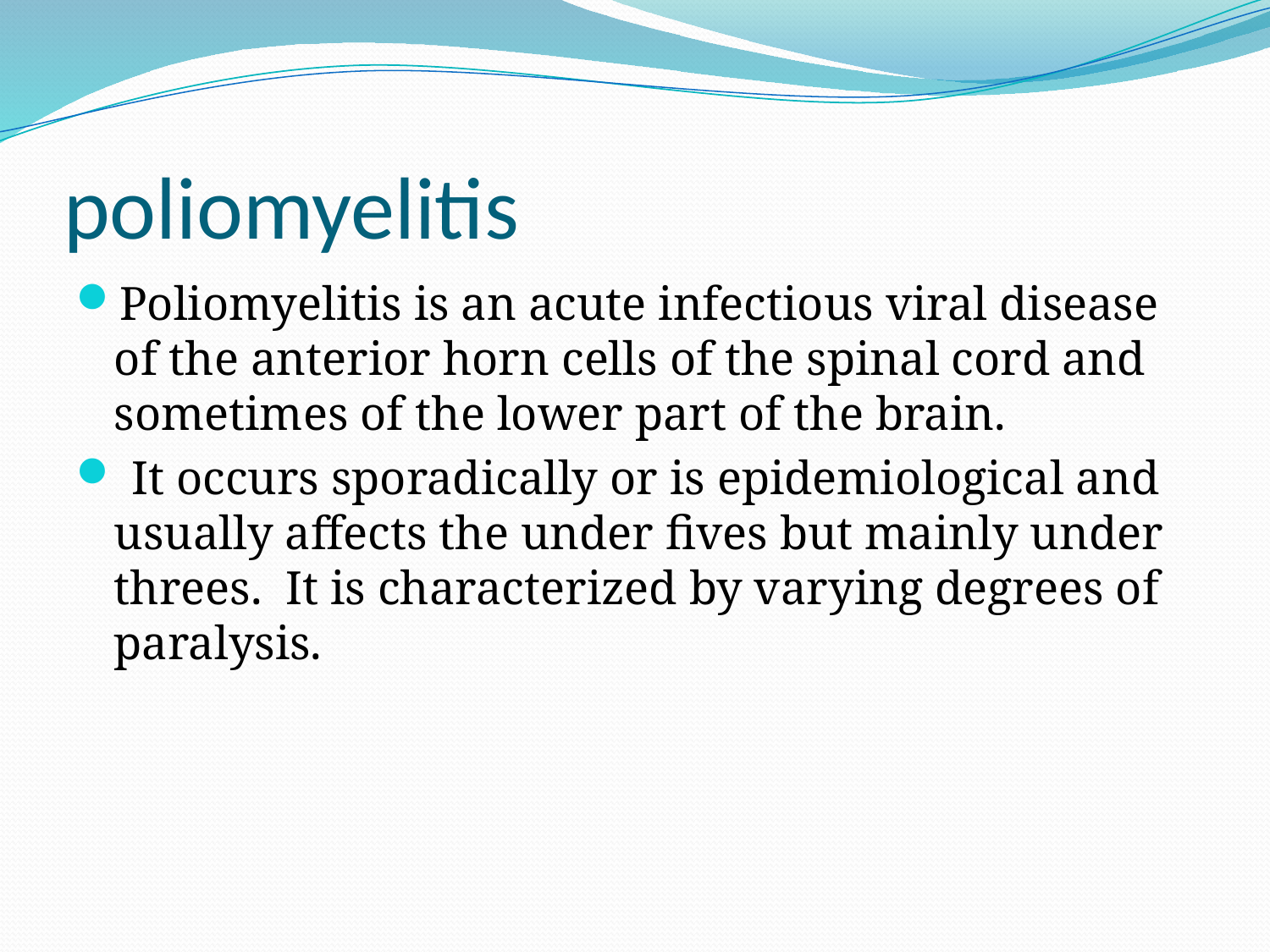

# poliomyelitis
Poliomyelitis is an acute infectious viral disease of the anterior horn cells of the spinal cord and sometimes of the lower part of the brain.
 It occurs sporadically or is epidemiological and usually affects the under fives but mainly under threes.  It is characterized by varying degrees of paralysis.